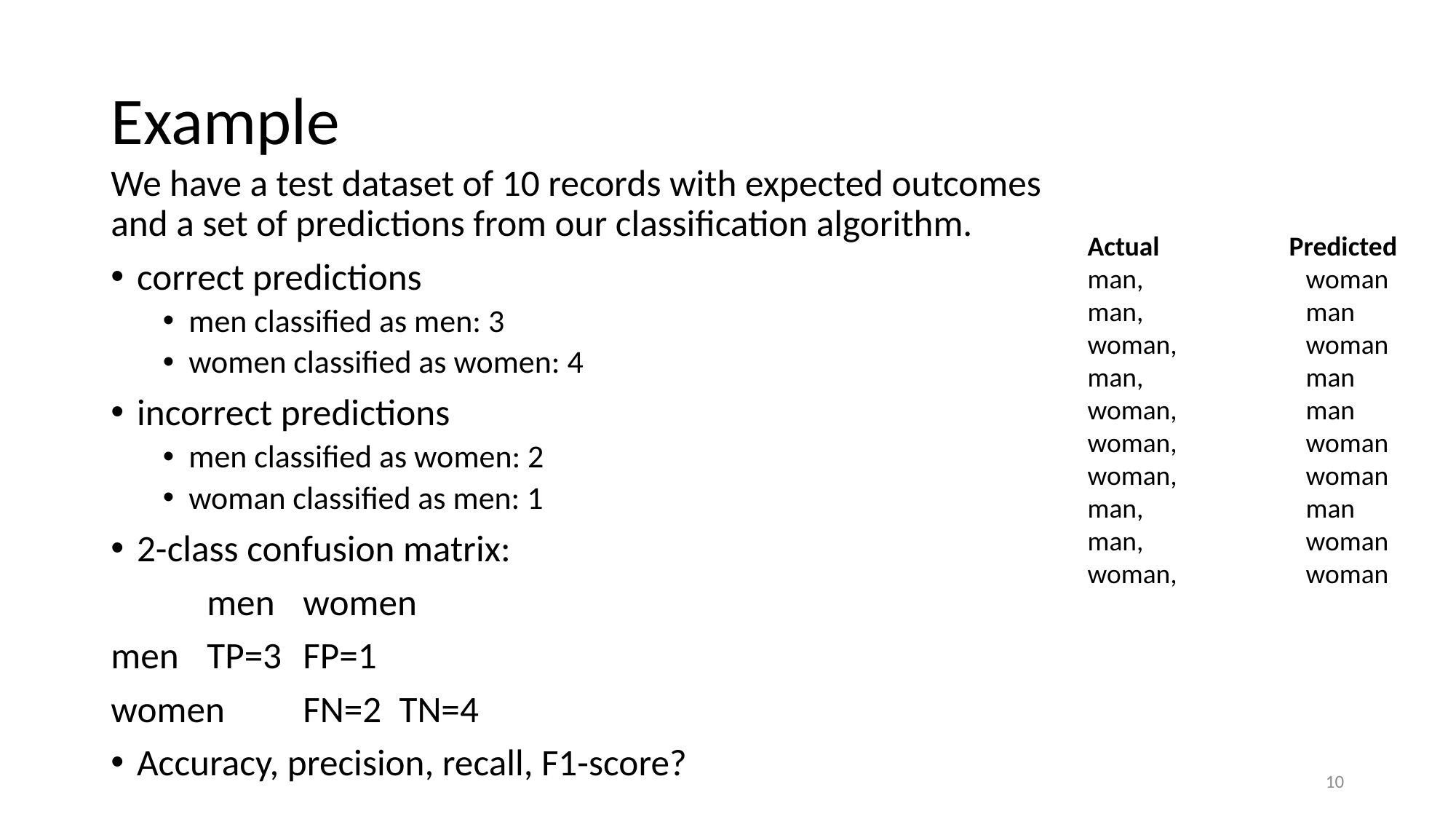

# Example
We have a test dataset of 10 records with expected outcomes and a set of predictions from our classification algorithm.
correct predictions
men classified as men: 3
women classified as women: 4
incorrect predictions
men classified as women: 2
woman classified as men: 1
2-class confusion matrix:
		men	women
men		TP=3	FP=1
women	FN=2	TN=4
Accuracy, precision, recall, F1-score?
Actual	               Predicted
man,		woman
man, 		man
woman,		woman
man,		man
woman,		man
woman, 		woman
woman, 		woman
man, 		man
man, 		woman
woman, 		woman
10